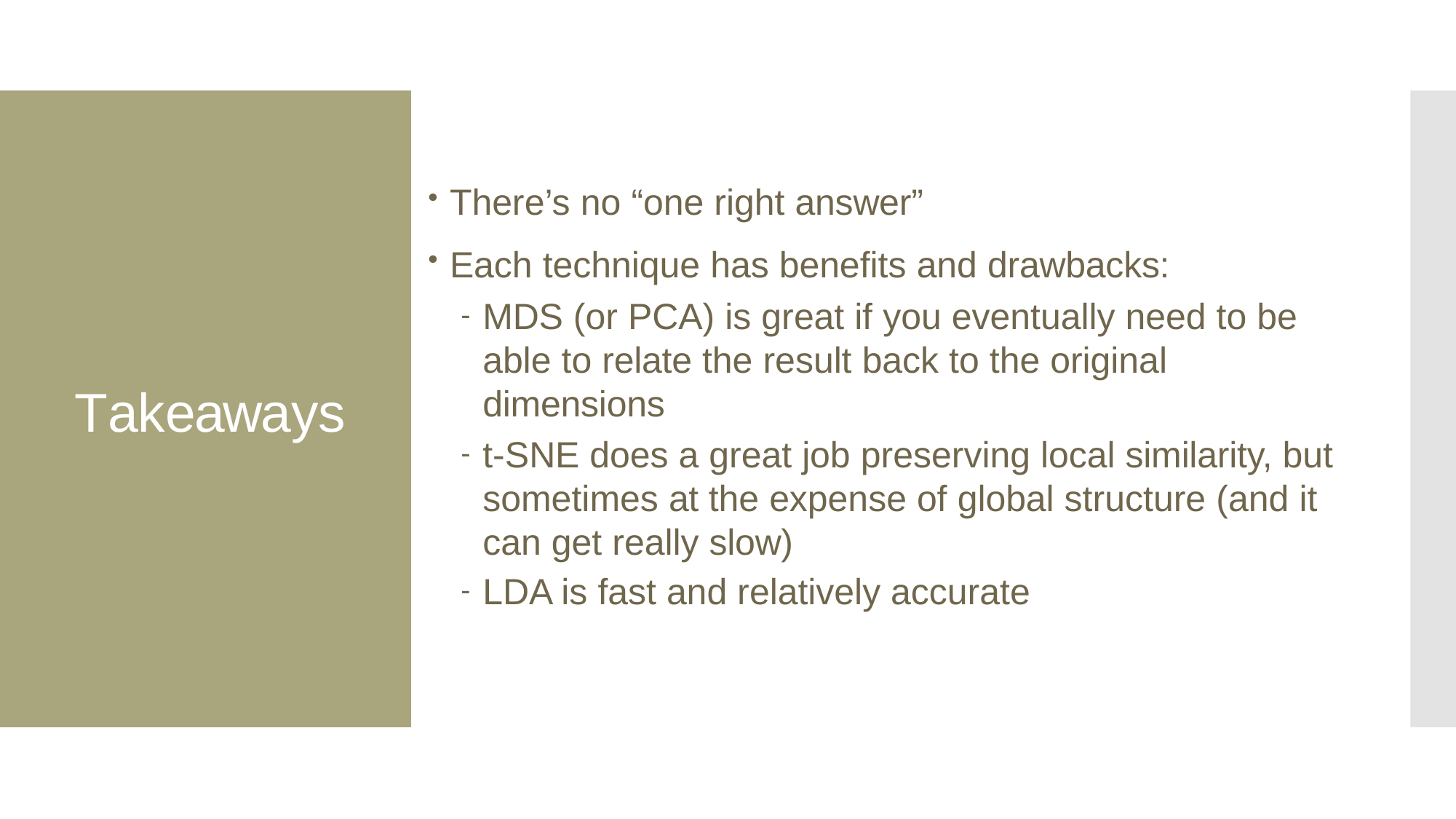

There’s no “one right answer”
Each technique has benefits and drawbacks:
MDS (or PCA) is great if you eventually need to be able to relate the result back to the original dimensions
t-SNE does a great job preserving local similarity, but sometimes at the expense of global structure (and it can get really slow)
LDA is fast and relatively accurate
# Takeaways